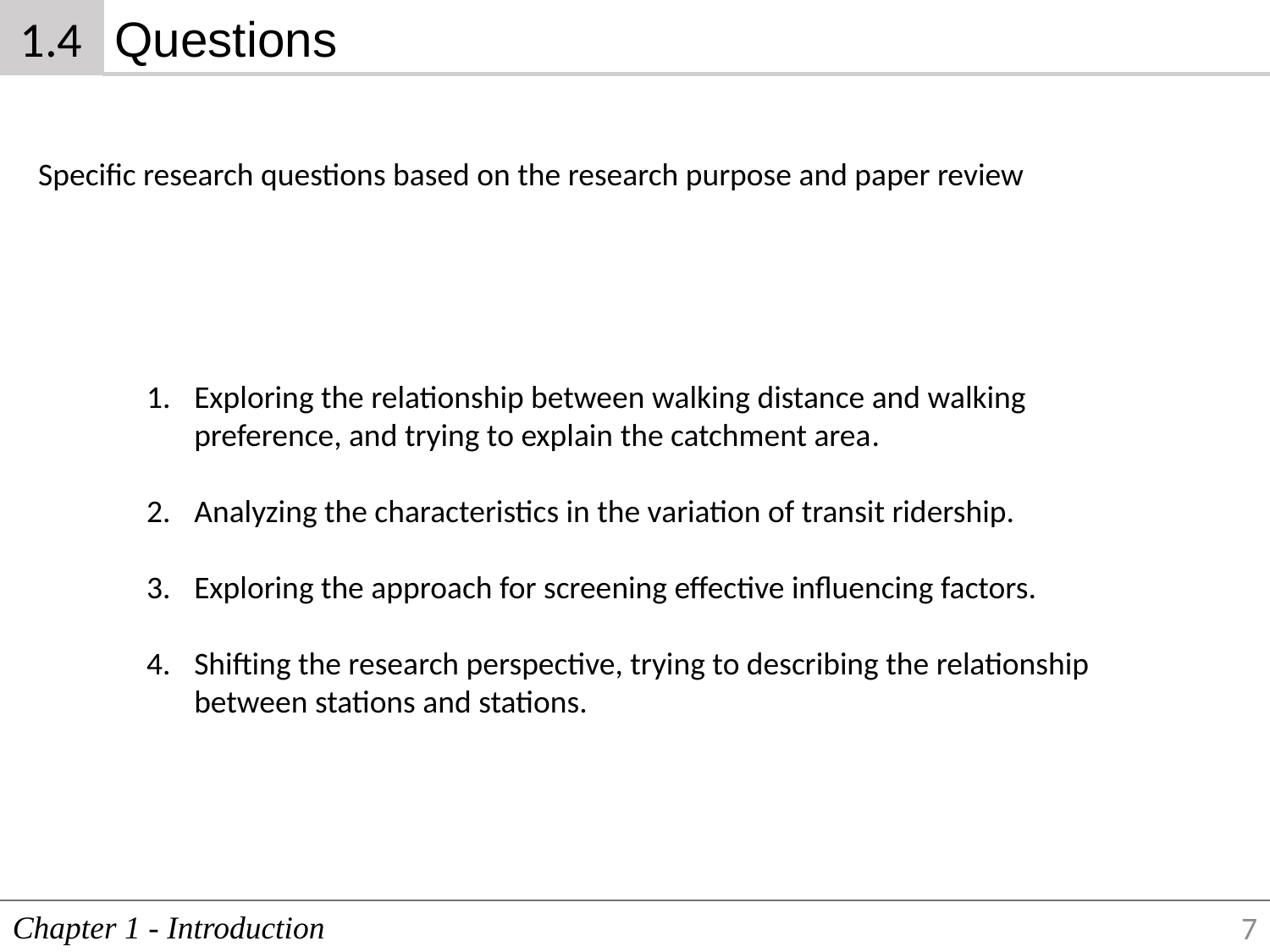

1.4
Questions
Specific research questions based on the research purpose and paper review
Exploring the relationship between walking distance and walking preference, and trying to explain the catchment area.

Analyzing the characteristics in the variation of transit ridership.

Exploring the approach for screening effective influencing factors.

Shifting the research perspective, trying to describing the relationship between stations and stations.
Chapter 1 - Introduction
7